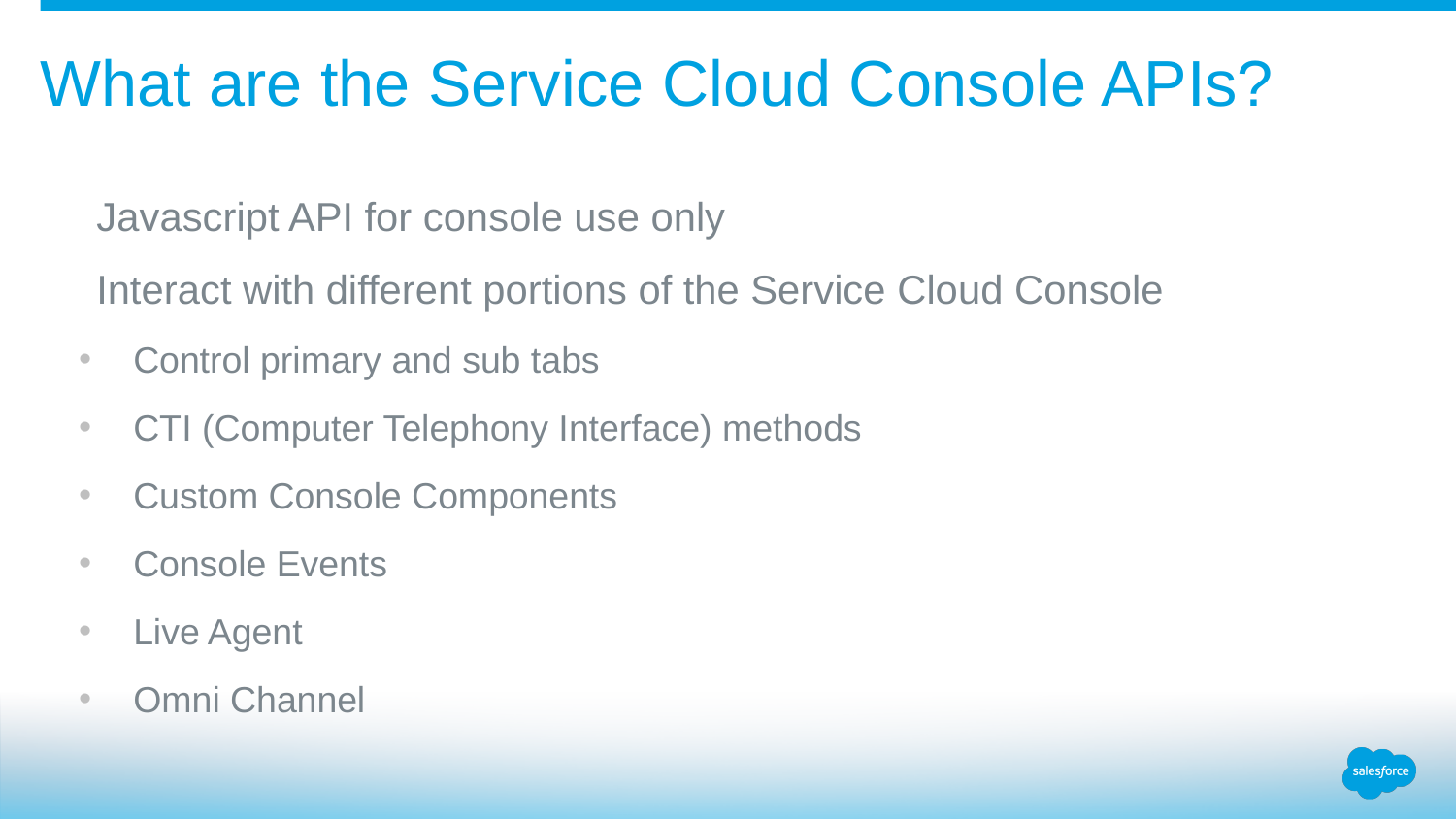

# What are the Service Cloud Console APIs?
Javascript API for console use only
Interact with different portions of the Service Cloud Console
Control primary and sub tabs
CTI (Computer Telephony Interface) methods
Custom Console Components
Console Events
Live Agent
Omni Channel